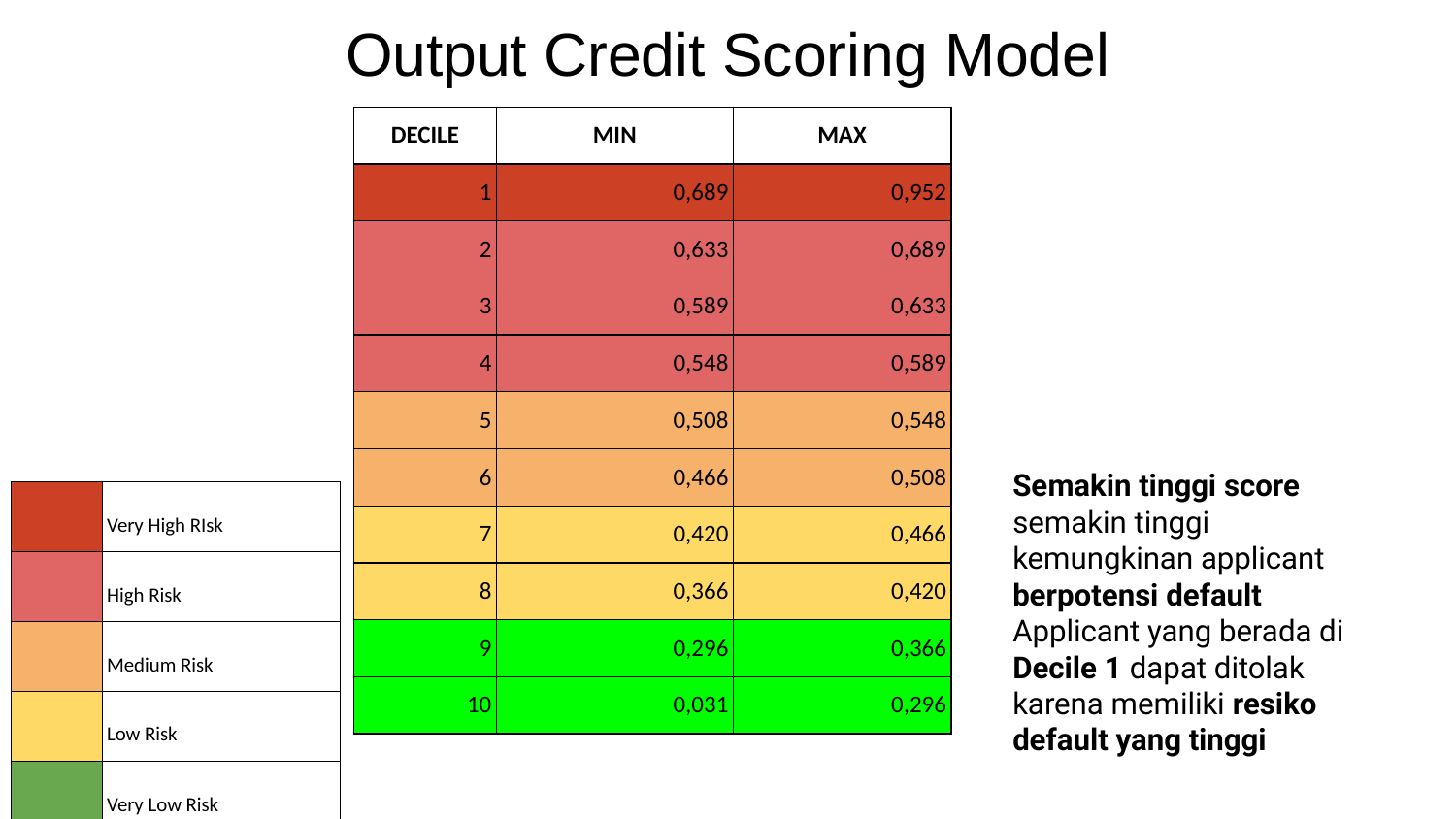

# Output Credit Scoring Model
| DECILE | MIN | MAX |
| --- | --- | --- |
| 1 | 0,689 | 0,952 |
| 2 | 0,633 | 0,689 |
| 3 | 0,589 | 0,633 |
| 4 | 0,548 | 0,589 |
| 5 | 0,508 | 0,548 |
| 6 | 0,466 | 0,508 |
| 7 | 0,420 | 0,466 |
| 8 | 0,366 | 0,420 |
| 9 | 0,296 | 0,366 |
| 10 | 0,031 | 0,296 |
Semakin tinggi score semakin tinggi kemungkinan applicant berpotensi default
Applicant yang berada di Decile 1 dapat ditolak karena memiliki resiko default yang tinggi
|  | Very High RIsk |
| --- | --- |
|  | High Risk |
|  | Medium Risk |
|  | Low Risk |
|  | Very Low Risk |